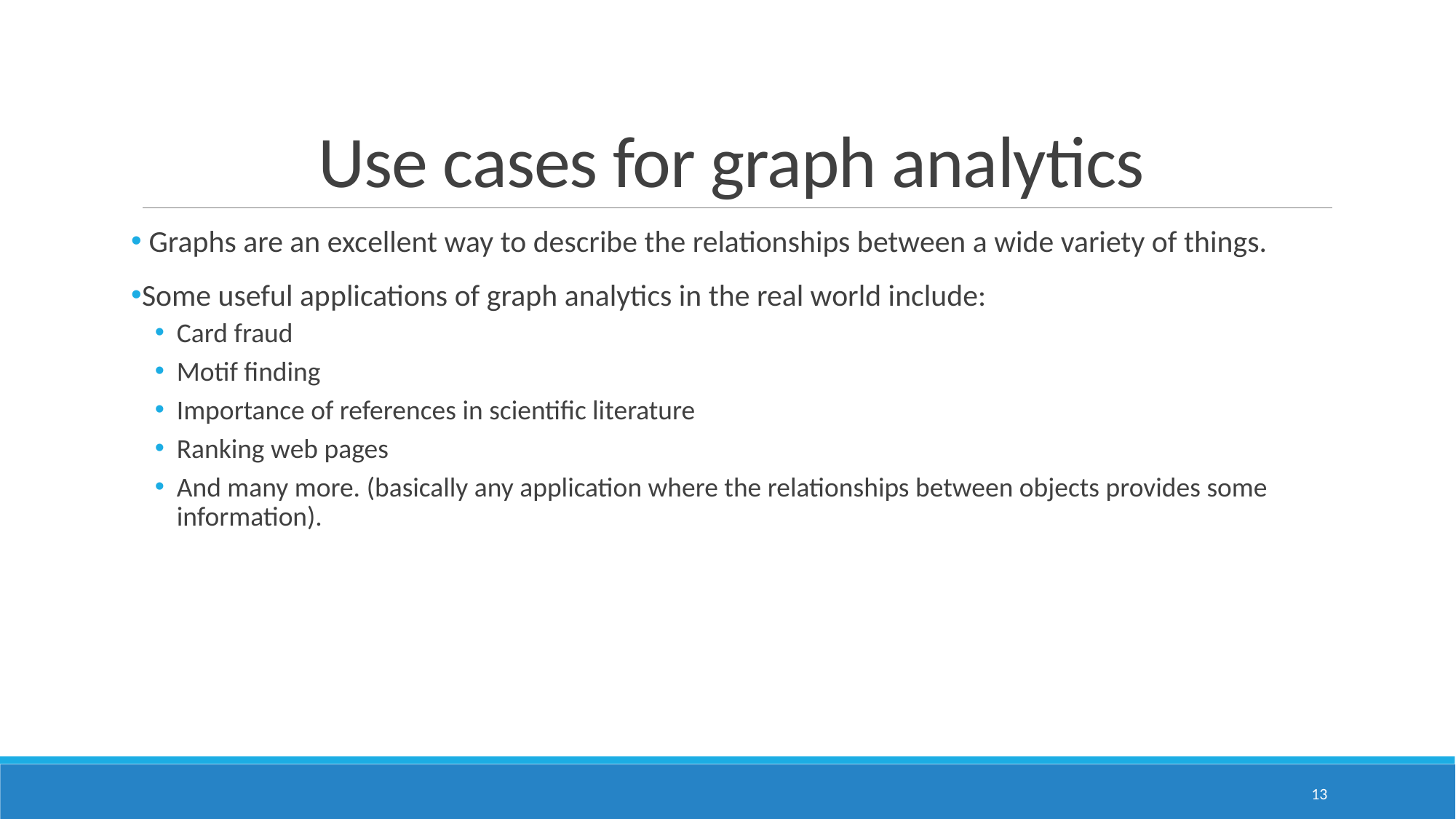

# Use cases for graph analytics
 Graphs are an excellent way to describe the relationships between a wide variety of things.
Some useful applications of graph analytics in the real world include:
Card fraud
Motif finding
Importance of references in scientific literature
Ranking web pages
And many more. (basically any application where the relationships between objects provides some information).

13